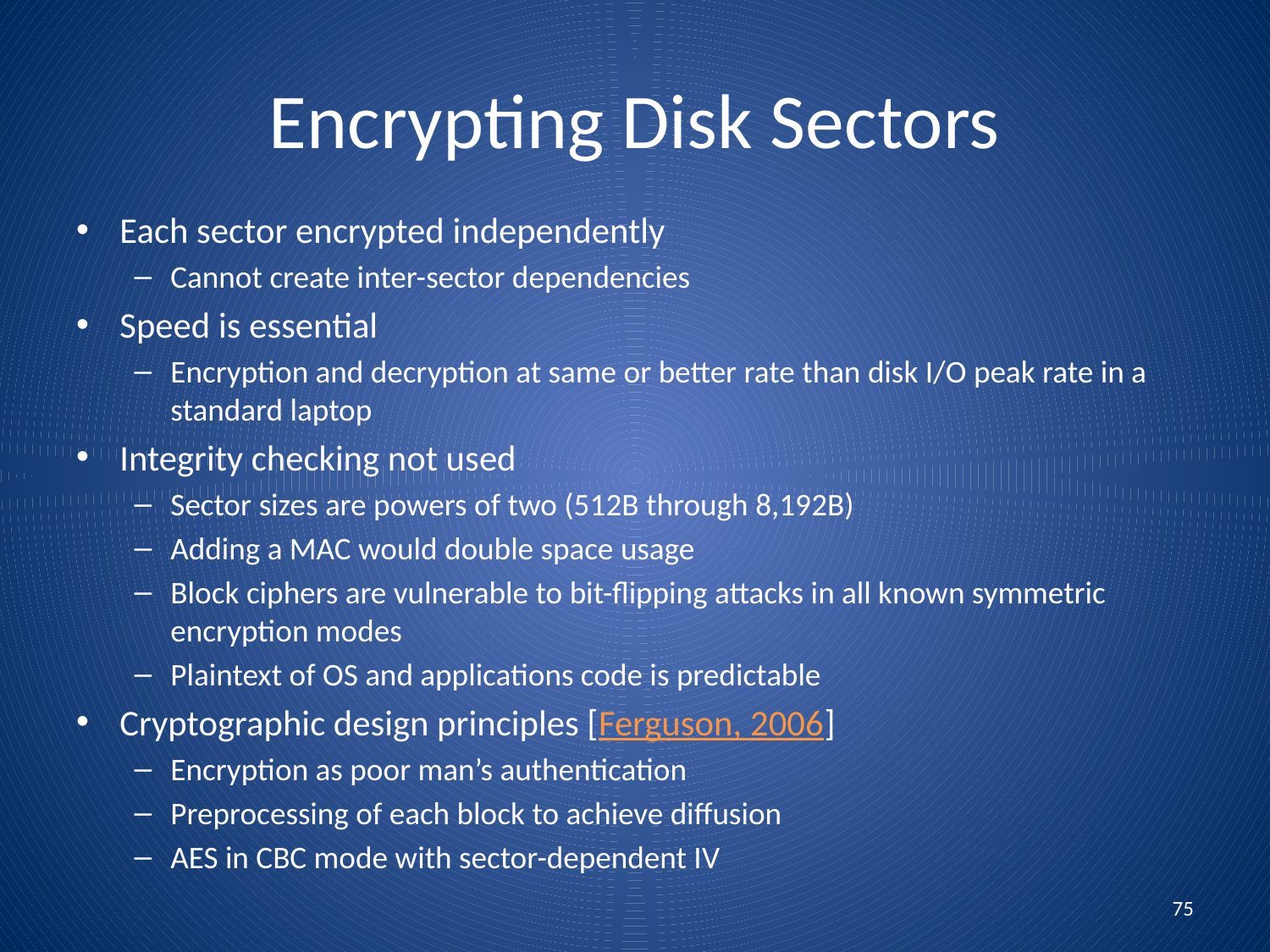

# Encrypting Disk Sectors
Each sector encrypted independently
Cannot create inter-sector dependencies
Speed is essential
Encryption and decryption at same or better rate than disk I/O peak rate in a standard laptop
Integrity checking not used
Sector sizes are powers of two (512B through 8,192B)
Adding a MAC would double space usage
Block ciphers are vulnerable to bit-flipping attacks in all known symmetric encryption modes
Plaintext of OS and applications code is predictable
Cryptographic design principles [Ferguson, 2006]
Encryption as poor man’s authentication
Preprocessing of each block to achieve diffusion
AES in CBC mode with sector-dependent IV
75